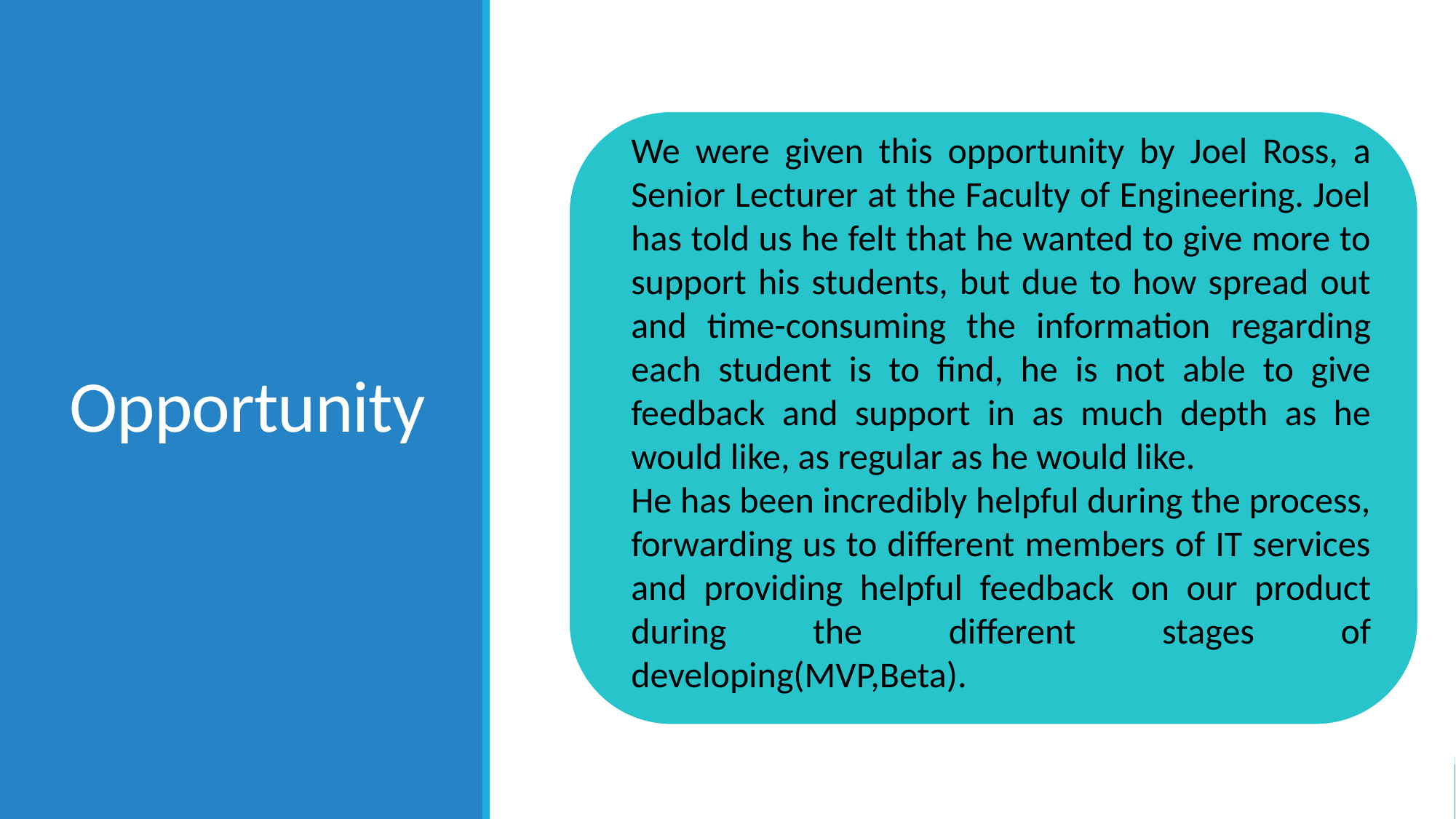

# Opportunity
.

We were given this opportunity by Joel Ross, a Senior Lecturer at the Faculty of Engineering. Joel has told us he felt that he wanted to give more to support his students, but due to how spread out and time-consuming the information regarding each student is to find, he is not able to give feedback and support in as much depth as he would like, as regular as he would like.
He has been incredibly helpful during the process, forwarding us to different members of IT services and providing helpful feedback on our product during the different stages of developing(MVP,Beta).